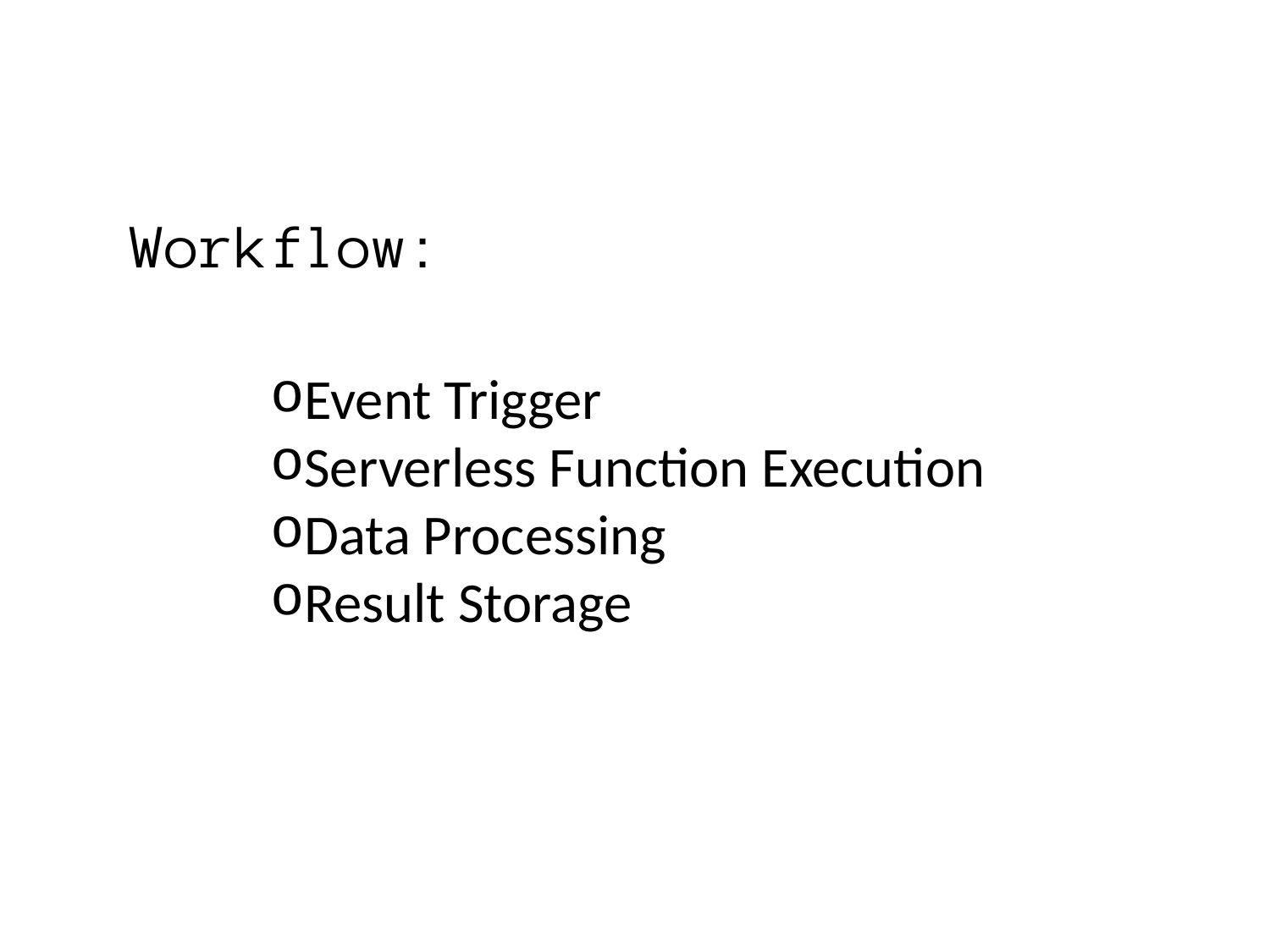

Workflow:
Event Trigger
Serverless Function Execution
Data Processing
Result Storage